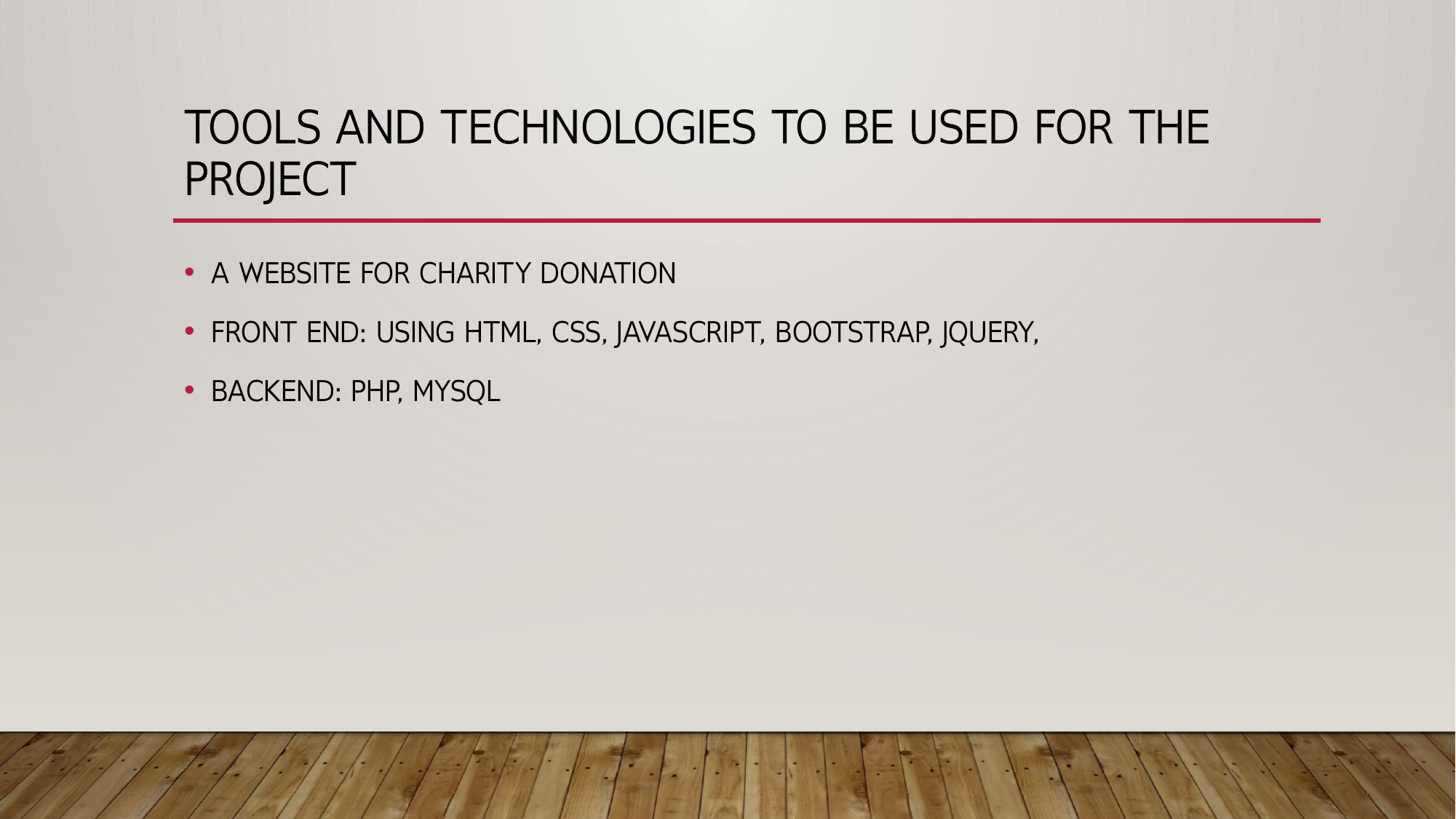

# Tools and technologies to be used for the project
A WEBSITE FOR CHARITY DONATION
FRONT END: USING HTML, CSS, JAVASCRIPT, BOOTSTRAP, JQUERY,
BACKEND: PHP, MYSQL